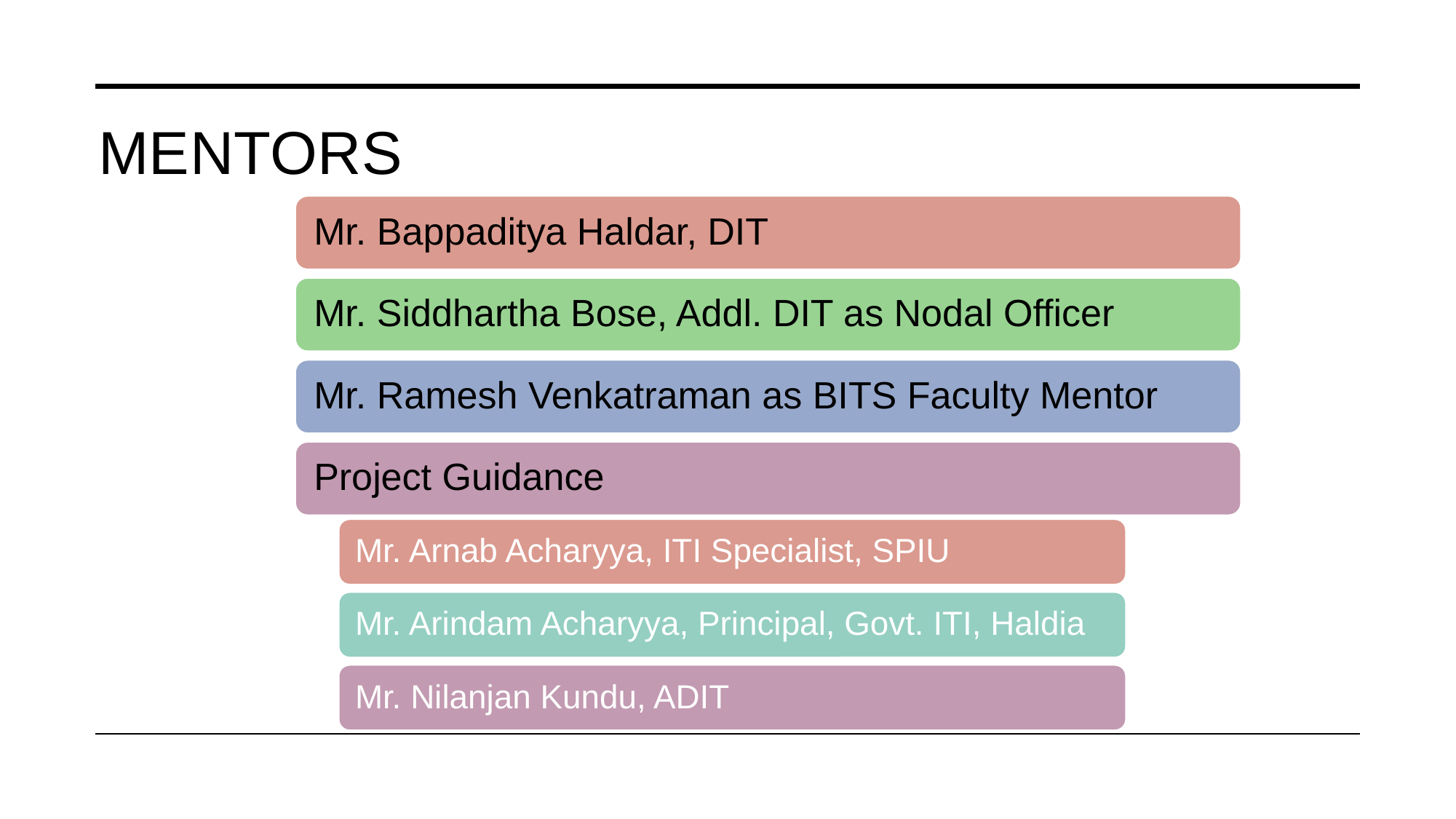

# Mentors
Mr. Bappaditya Haldar, DIT
Mr. Siddhartha Bose, Addl. DIT as Nodal Officer
Mr. Ramesh Venkatraman as BITS Faculty Mentor
Project Guidance
Mr. Arnab Acharyya, ITI Specialist, SPIU
Mr. Arindam Acharyya, Principal, Govt. ITI, Haldia
Mr. Nilanjan Kundu, ADIT